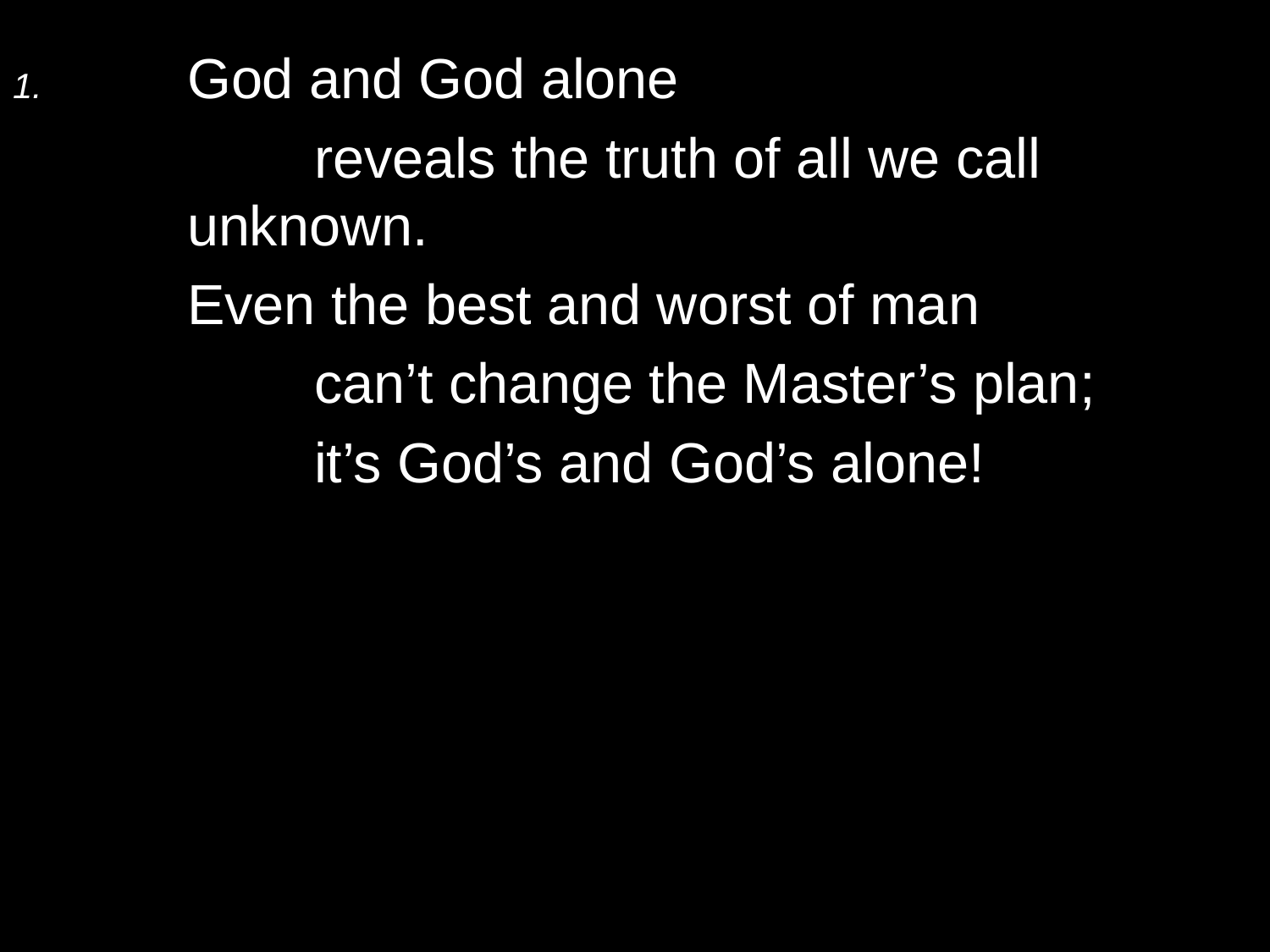

1.	God and God alone
		reveals the truth of all we call unknown.
	Even the best and worst of man
		can’t change the Master’s plan;
		it’s God’s and God’s alone!